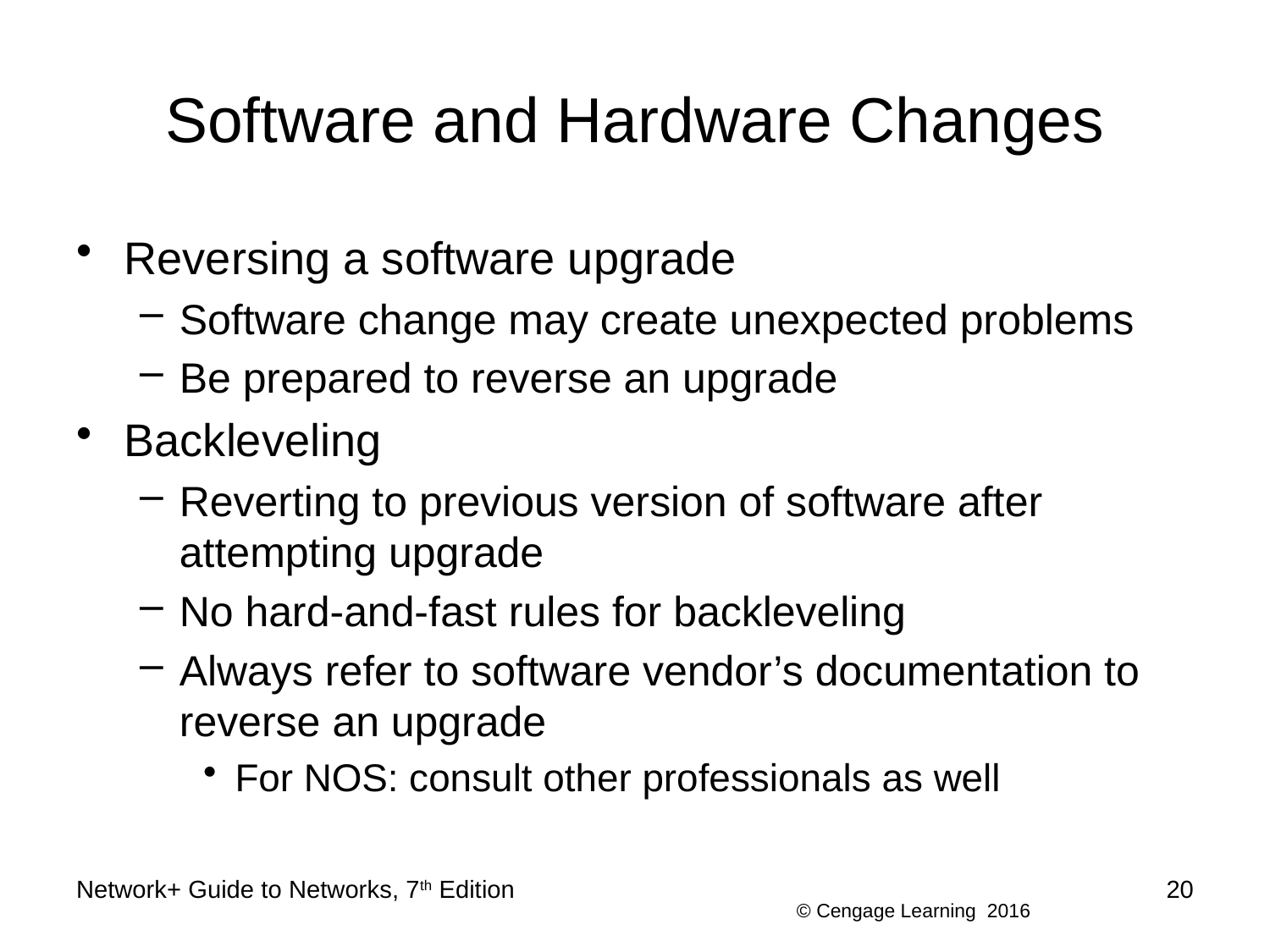

# Software and Hardware Changes
Reversing a software upgrade
Software change may create unexpected problems
Be prepared to reverse an upgrade
Backleveling
Reverting to previous version of software after attempting upgrade
No hard-and-fast rules for backleveling
Always refer to software vendor’s documentation to reverse an upgrade
For NOS: consult other professionals as well

Network+ Guide to Networks, 7th Edition
20